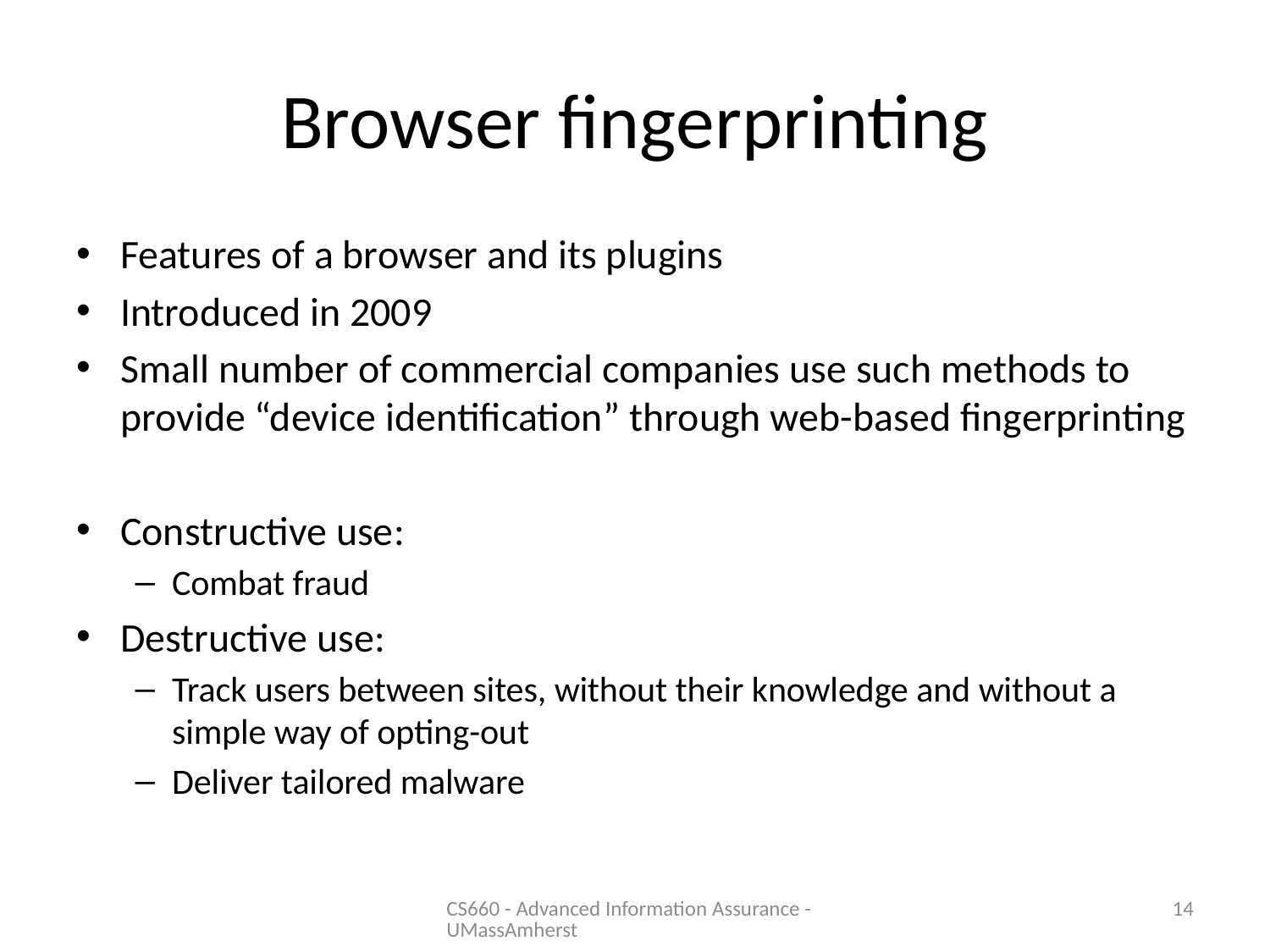

# Browser fingerprinting
Features of a browser and its plugins
Introduced in 2009
Small number of commercial companies use such methods to provide “device identification” through web-based fingerprinting

Constructive use:
Combat fraud
Destructive use:
Track users between sites, without their knowledge and without a simple way of opting-out
Deliver tailored malware

CS660 - Advanced Information Assurance - UMassAmherst
14